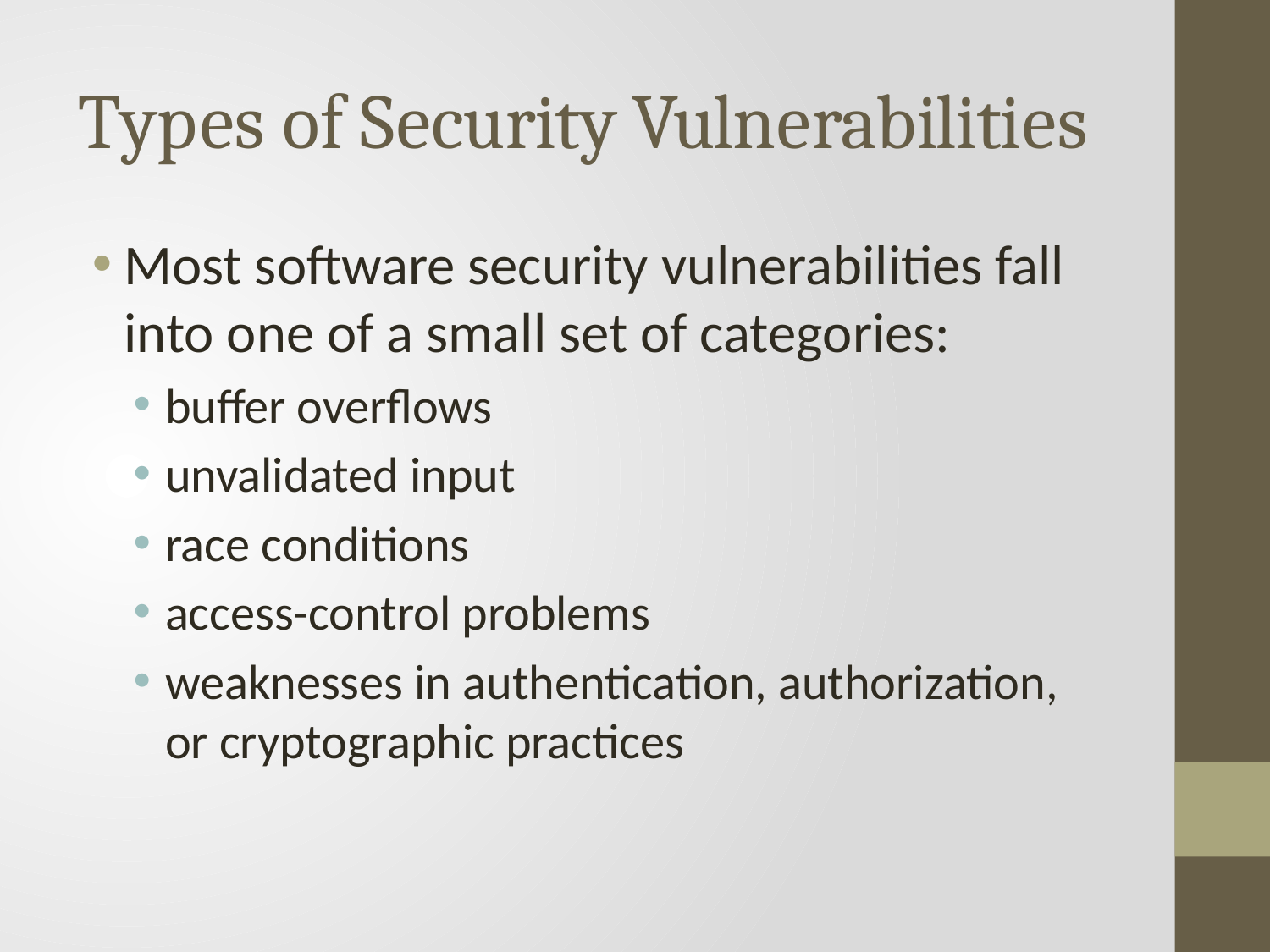

# Types of Security Vulnerabilities
Most software security vulnerabilities fall into one of a small set of categories:
buffer overflows
unvalidated input
race conditions
access-control problems
weaknesses in authentication, authorization, or cryptographic practices